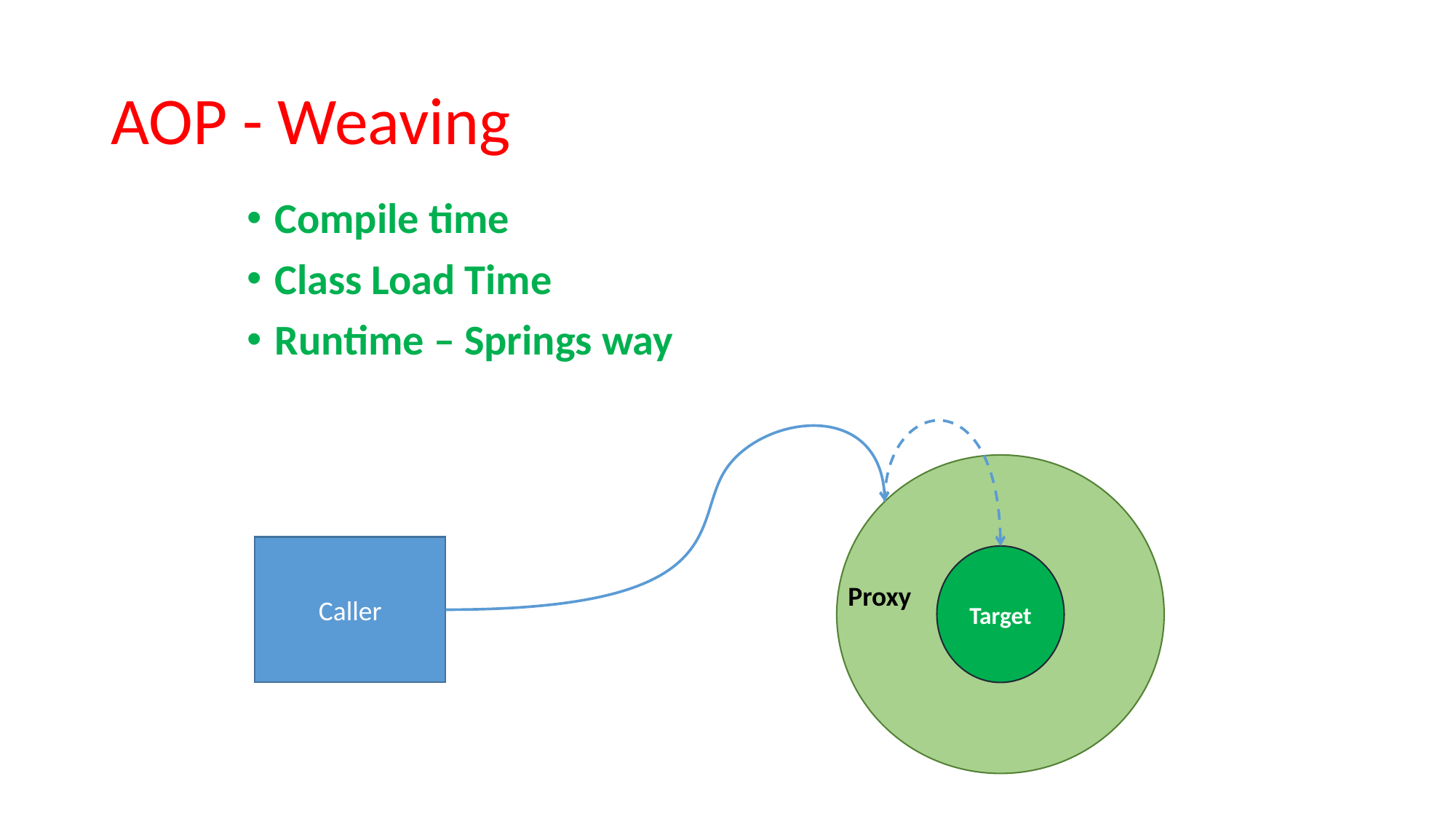

# AOP - Weaving
Compile time
Class Load Time
Runtime – Springs way

Caller
Target
Proxy